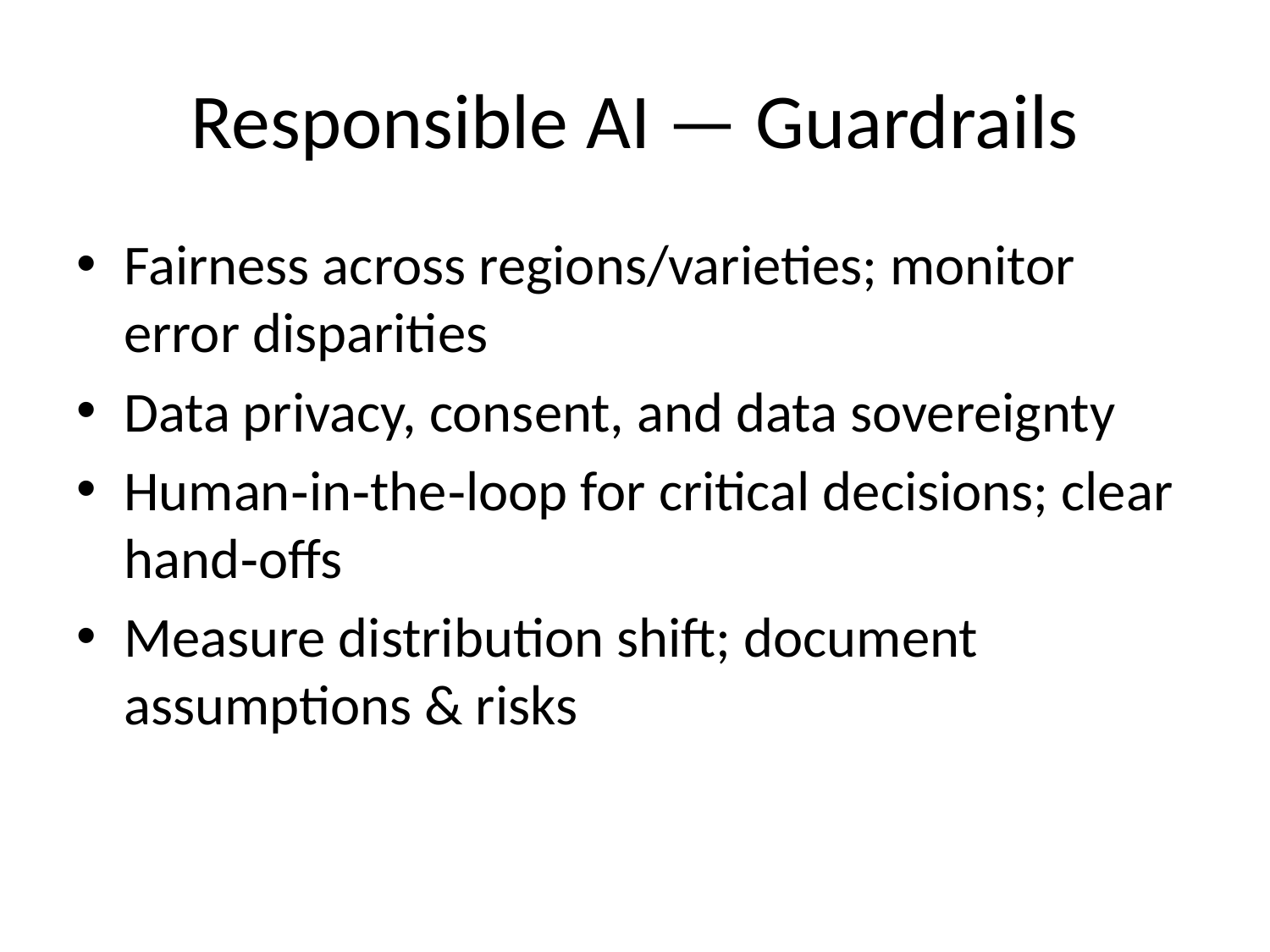

# Responsible AI — Guardrails
Fairness across regions/varieties; monitor error disparities
Data privacy, consent, and data sovereignty
Human‑in‑the‑loop for critical decisions; clear hand‑offs
Measure distribution shift; document assumptions & risks